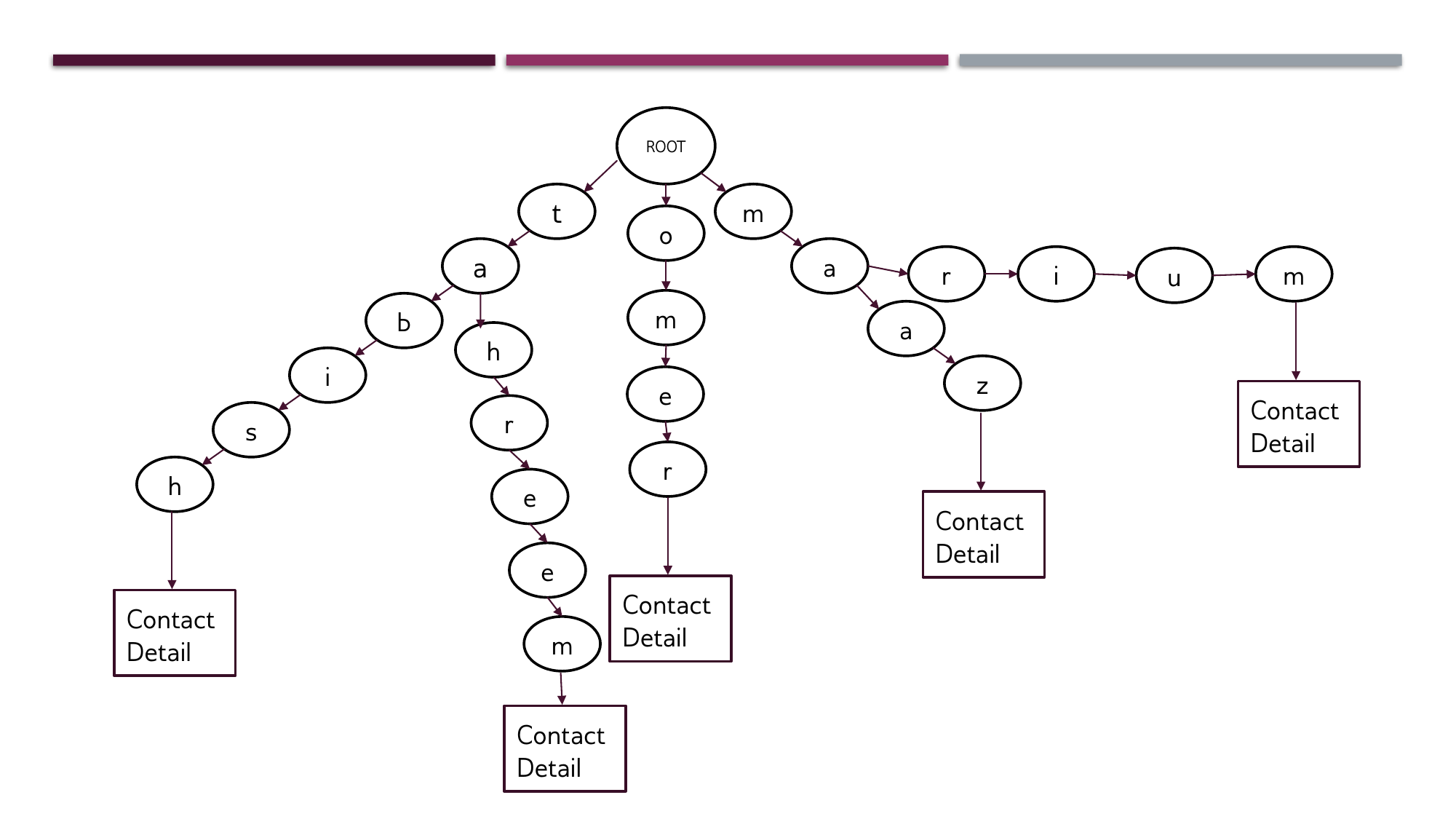

ROOT
t
m
o
a
a
r
i
m
u
m
b
a
h
i
z
e

Contact Detail
r
s
r
h
e

Contact Detail
e

Contact Detail

Contact Detail
m

Contact Detail